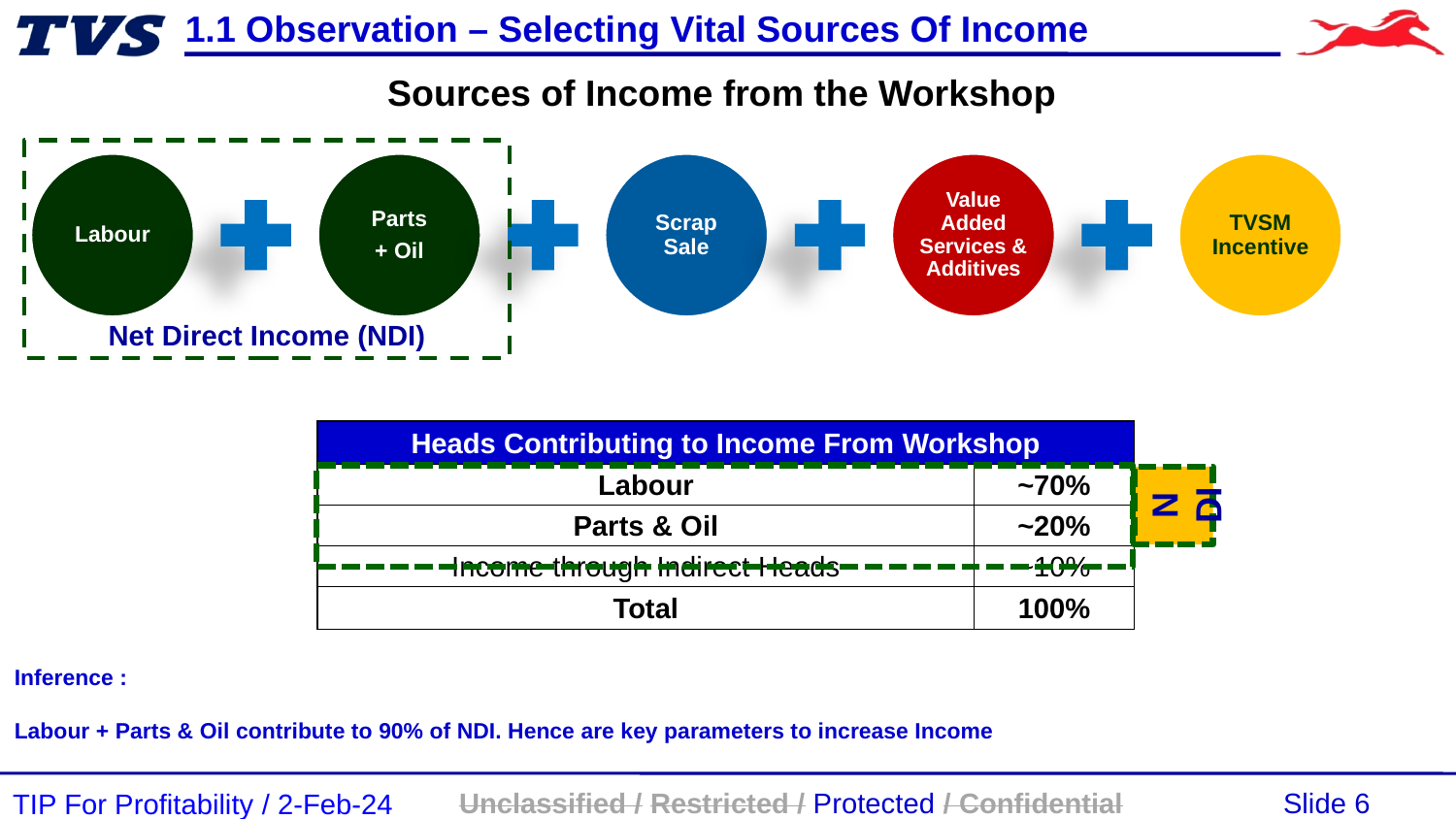

1.1 Observation – Selecting Vital Sources Of Income
Sources of Income from the Workshop

Net Direct Income (NDI)
Labour

Parts
+ Oil

Scrap Sale

Value Added Services & Additives

TVSM Incentive

| Heads Contributing to Income From Workshop |  |
| --- | --- |
| Labour | ~70% |
| Parts & Oil | ~20% |
| Income through Indirect Heads | ~10% |
| Total | 100% |

NDI
Inference :

Labour + Parts & Oil contribute to 90% of NDI. Hence are key parameters to increase Income